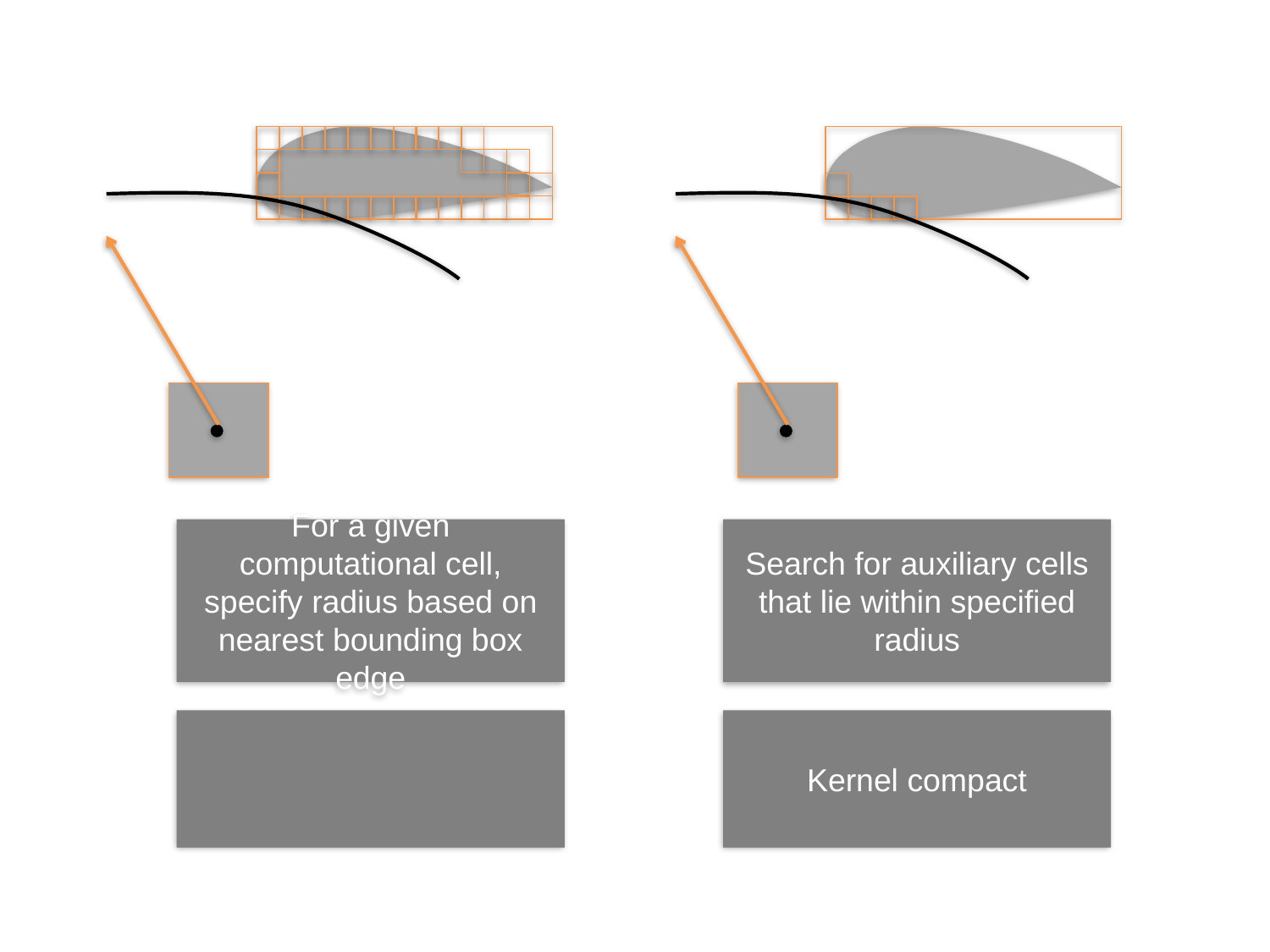

For a given computational cell, specify radius based on nearest bounding box edge
Search for auxiliary cells that lie within specified radius

Kernel compact